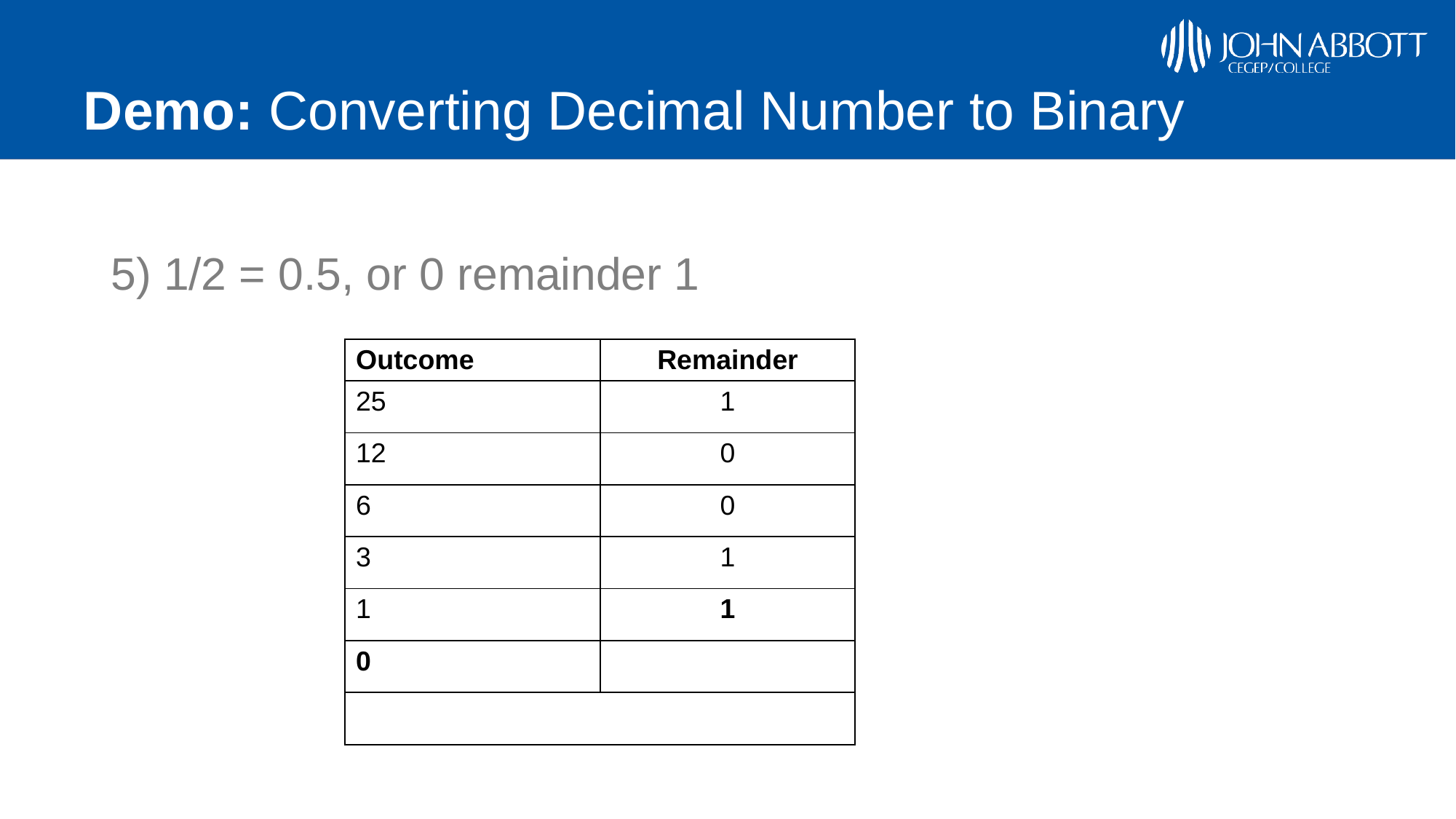

# Demo: Converting Decimal Number to Binary

5) 1/2 = 0.5, or 0 remainder 1
| Outcome | Remainder |
| --- | --- |
| 25 | 1 |
| 12 | 0 |
| 6 | 0 |
| 3 | 1 |
| 1 | 1 |
| 0 |  |
|  |  |